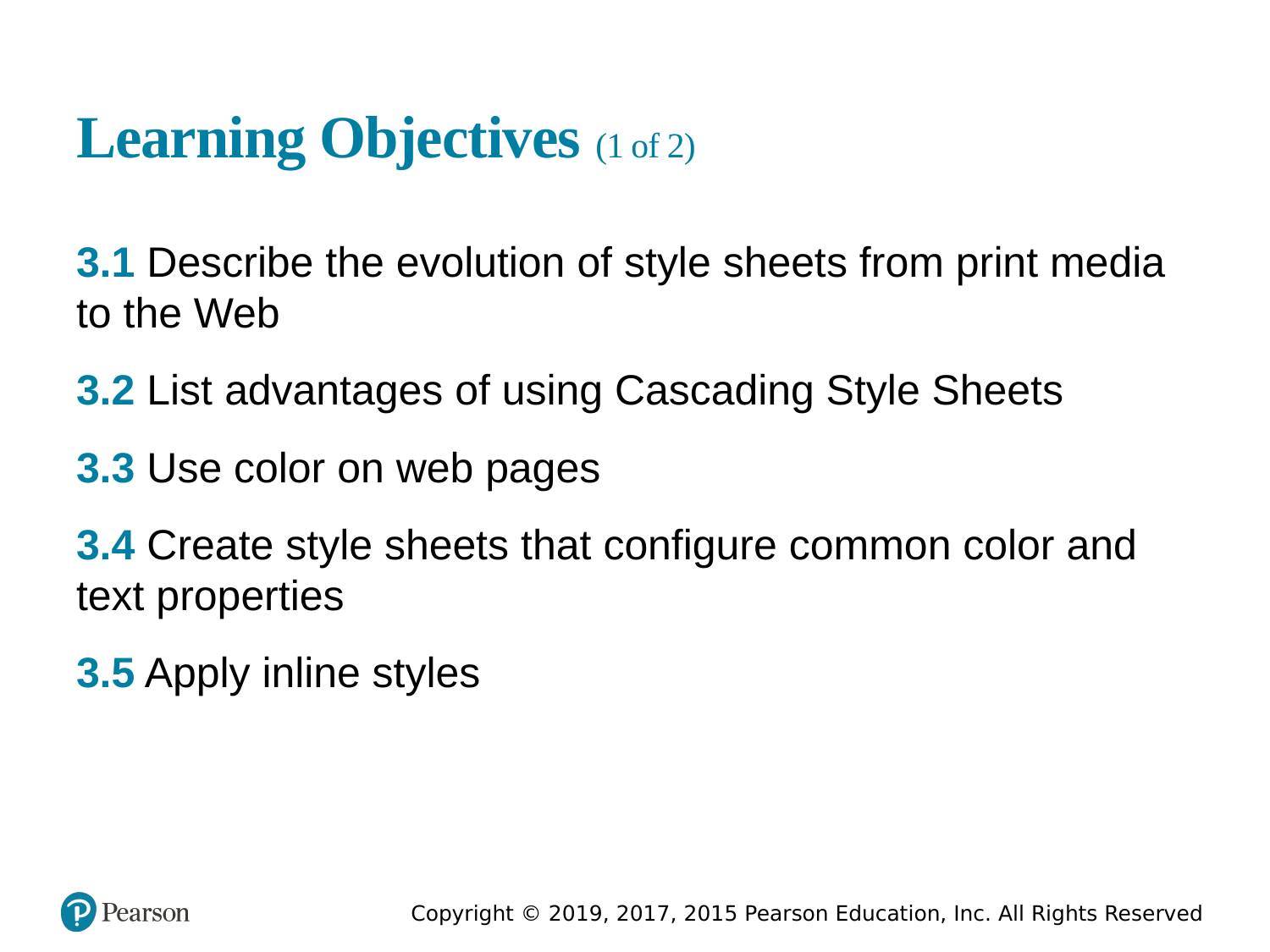

# Learning Objectives (1 of 2)
3.1 Describe the evolution of style sheets from print media to the Web
3.2 List advantages of using Cascading Style Sheets
3.3 Use color on web pages
3.4 Create style sheets that configure common color and text properties
3.5 Apply inline styles